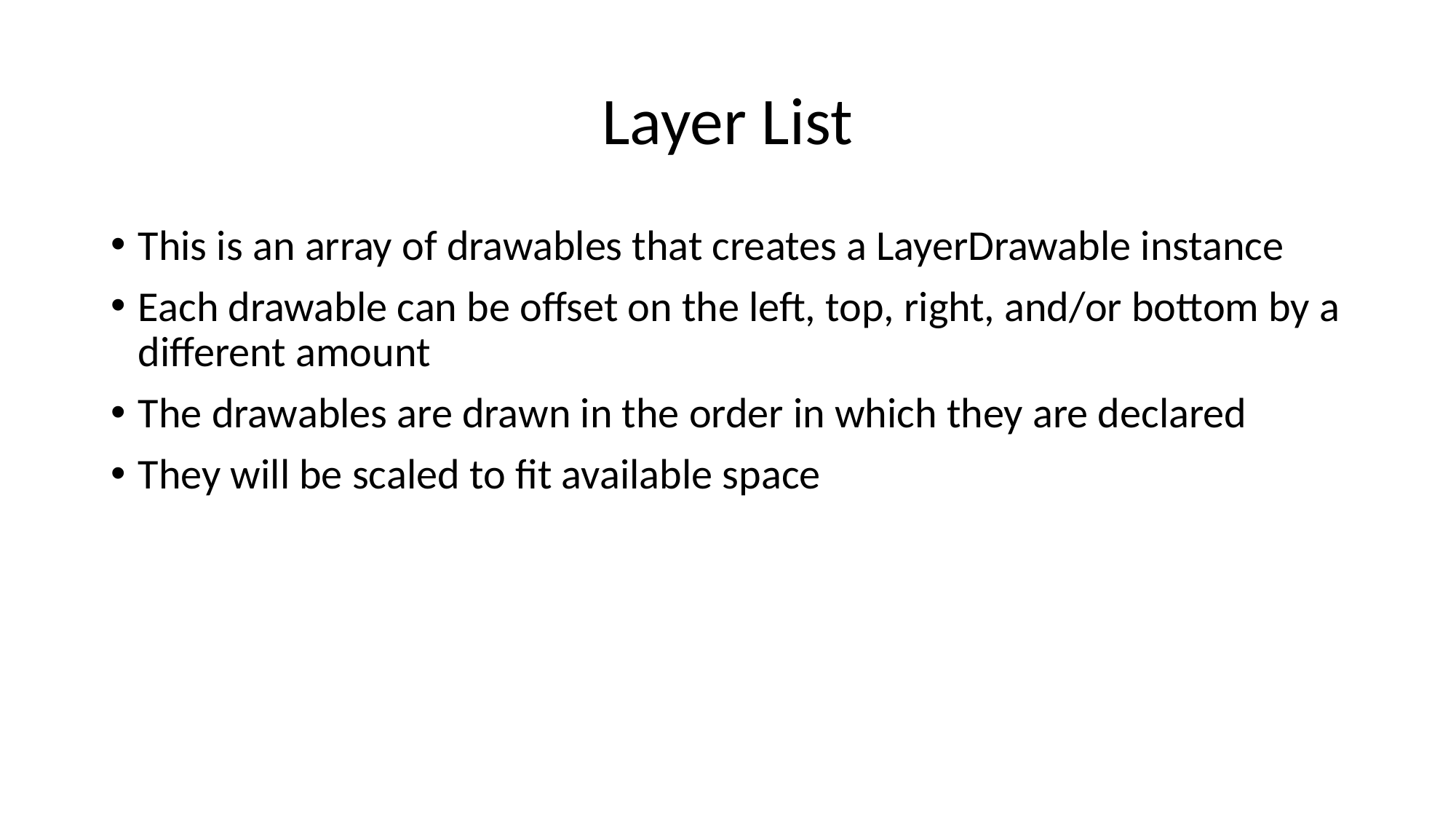

# Layer List
This is an array of drawables that creates a LayerDrawable instance
Each drawable can be offset on the left, top, right, and/or bottom by a different amount
The drawables are drawn in the order in which they are declared
They will be scaled to fit available space